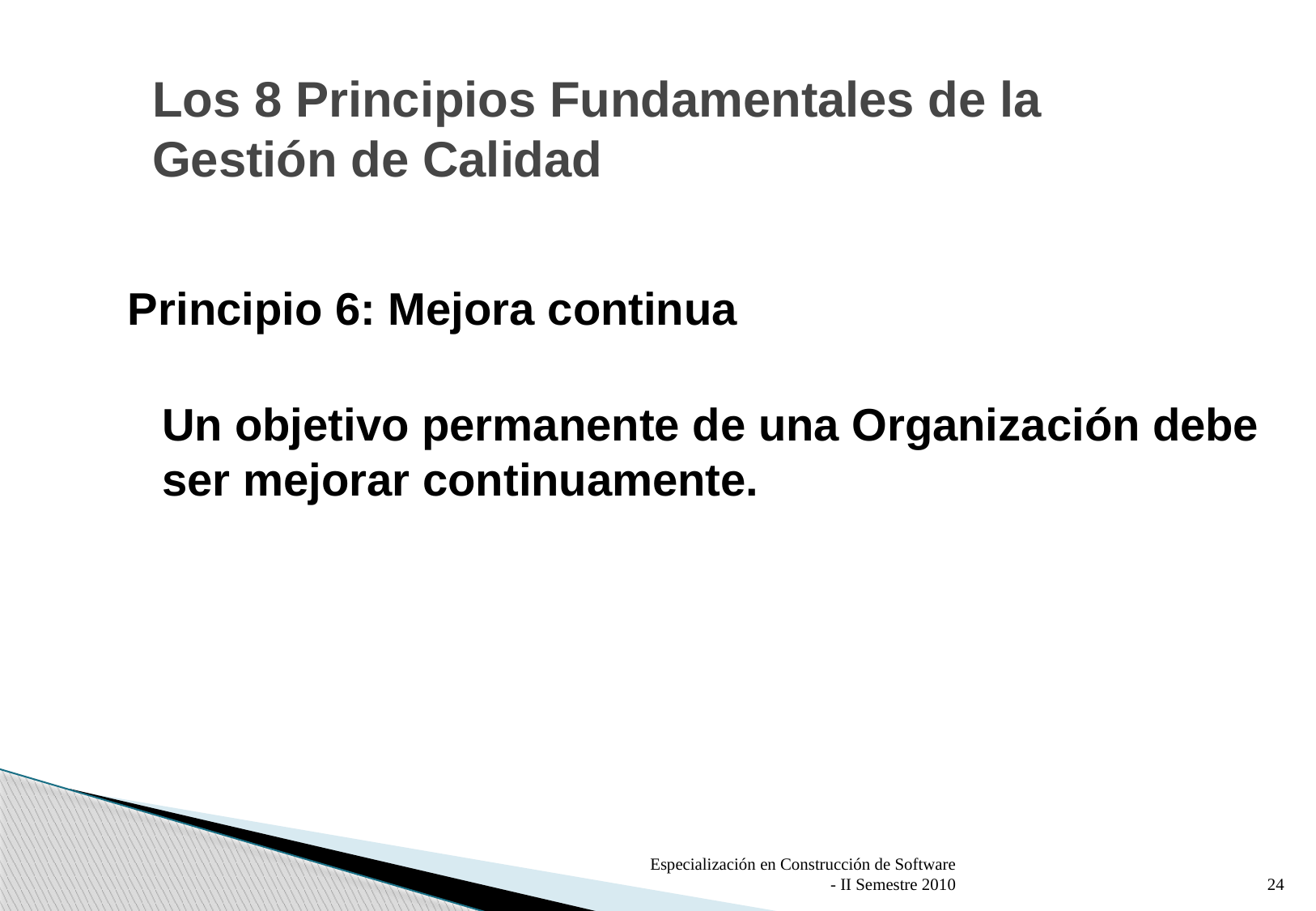

# Los 8 Principios Fundamentales de la Gestión de Calidad
Principio 6: Mejora continua
Un objetivo permanente de una Organización debe ser mejorar continuamente.

Especialización en Construcción de Software - II Semestre 2010
24